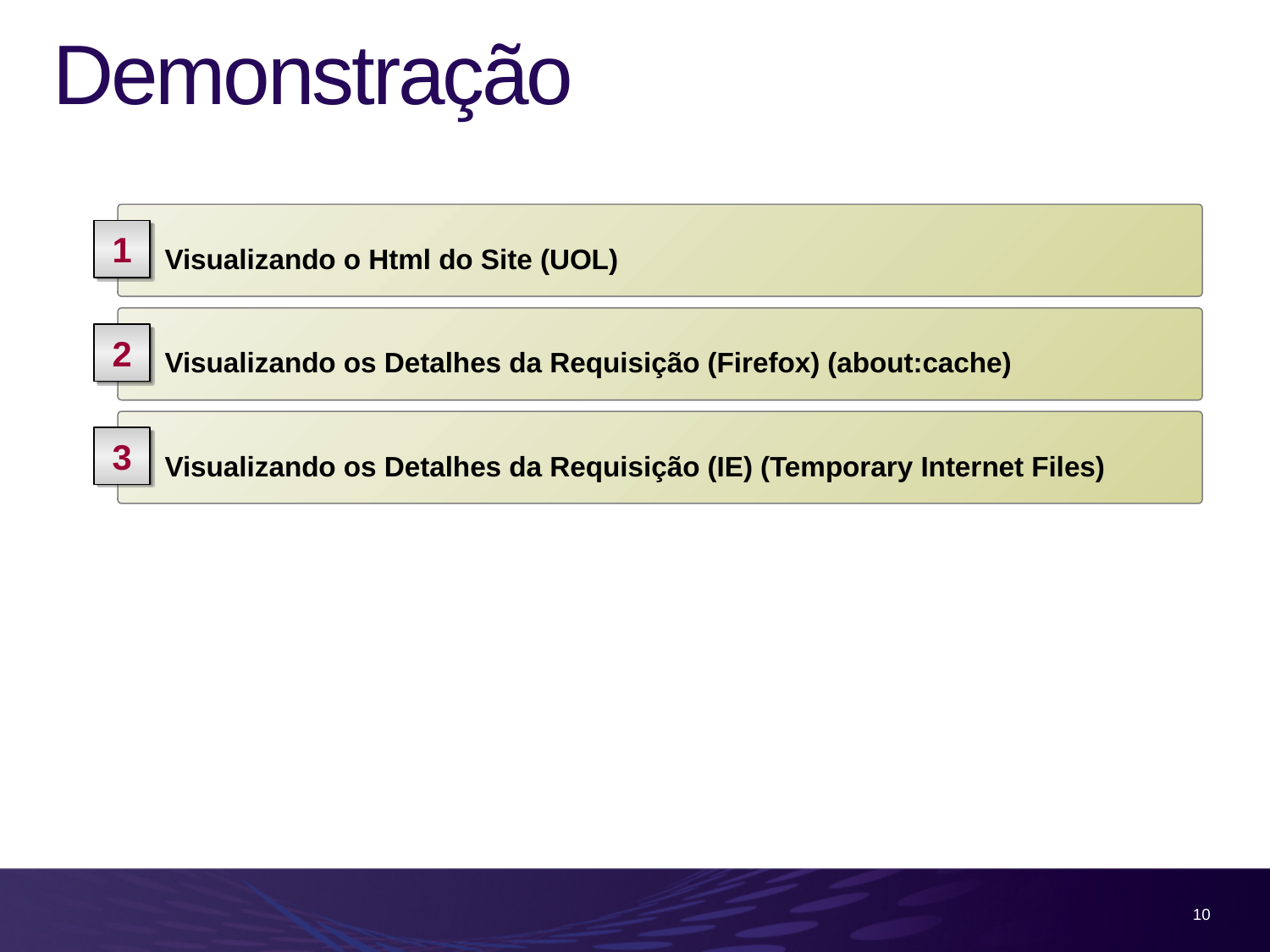

# Demonstração
 Visualizando o Html do Site (UOL)
1
 Visualizando os Detalhes da Requisição (Firefox) (about:cache)
2
 Visualizando os Detalhes da Requisição (IE) (Temporary Internet Files)
3
10